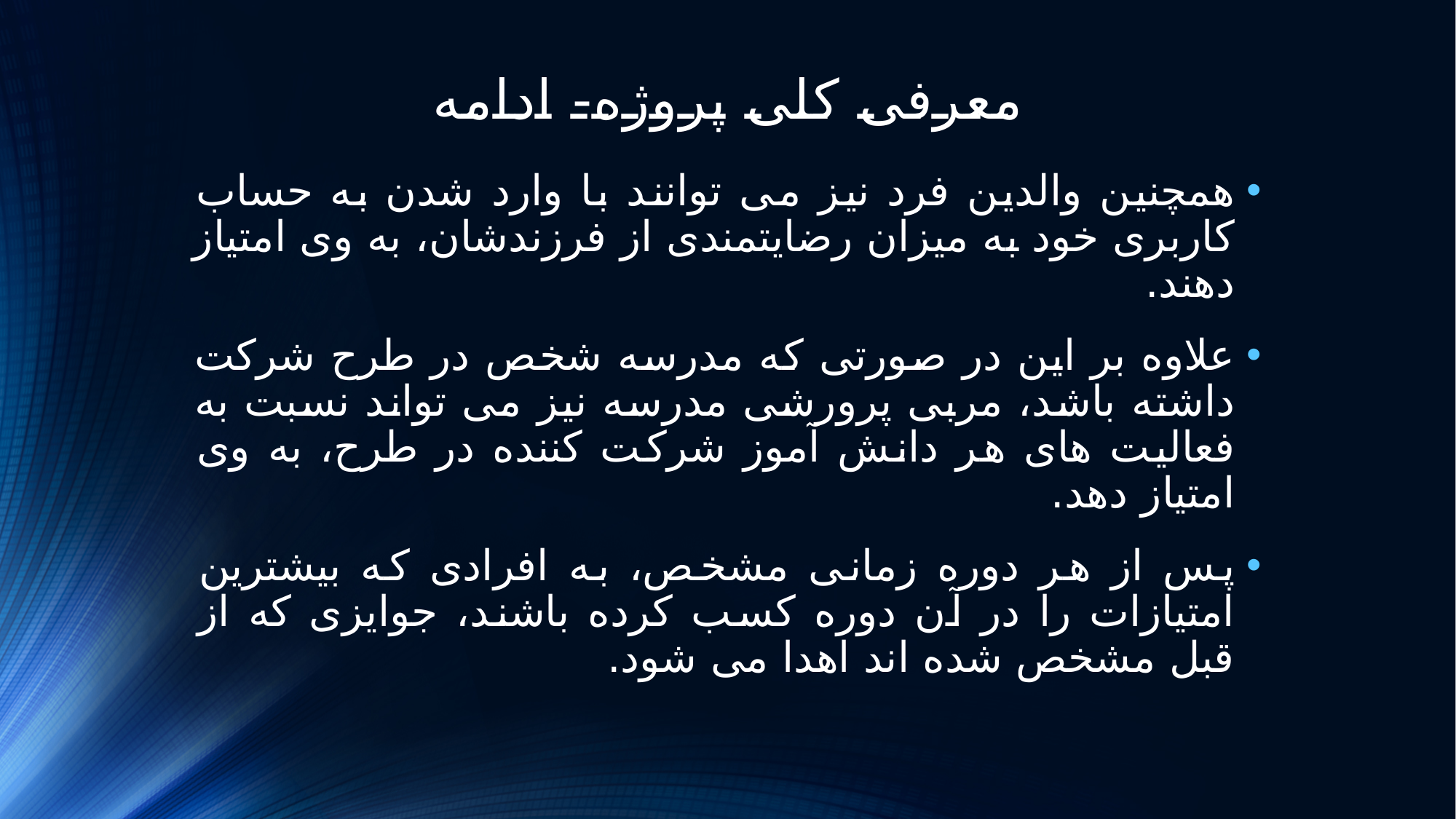

# معرفی کلی پروژه- ادامه
همچنین والدین فرد نیز می توانند با وارد شدن به حساب کاربری خود به میزان رضایتمندی از فرزندشان، به وی امتیاز دهند.
علاوه بر این در صورتی که مدرسه شخص در طرح شرکت داشته باشد، مربی پرورشی مدرسه نیز می تواند نسبت به فعالیت های هر دانش آموز شرکت کننده در طرح، به وی امتیاز دهد.
پس از هر دوره زمانی مشخص، به افرادی که بیشترین امتیازات را در آن دوره کسب کرده باشند، جوایزی که از قبل مشخص شده اند اهدا می شود.